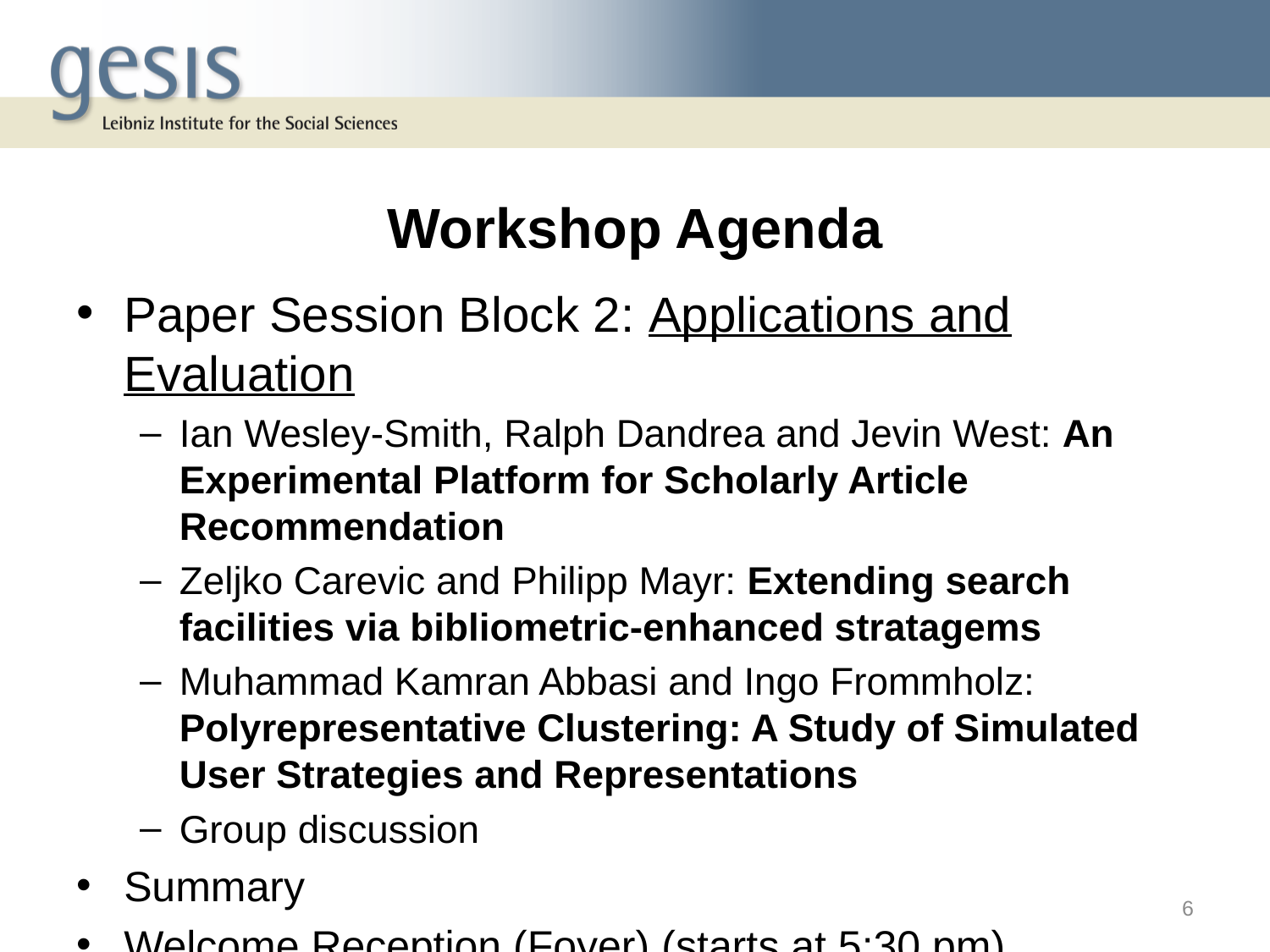

# Workshop Agenda
Paper Session Block 2: Applications and Evaluation
Ian Wesley-Smith, Ralph Dandrea and Jevin West: An Experimental Platform for Scholarly Article Recommendation
Zeljko Carevic and Philipp Mayr: Extending search facilities via bibliometric-enhanced stratagems
Muhammad Kamran Abbasi and Ingo Frommholz: Polyrepresentative Clustering: A Study of Simulated User Strategies and Representations
Group discussion
Summary
Welcome Reception (Foyer) (starts at 5:30 pm)

6